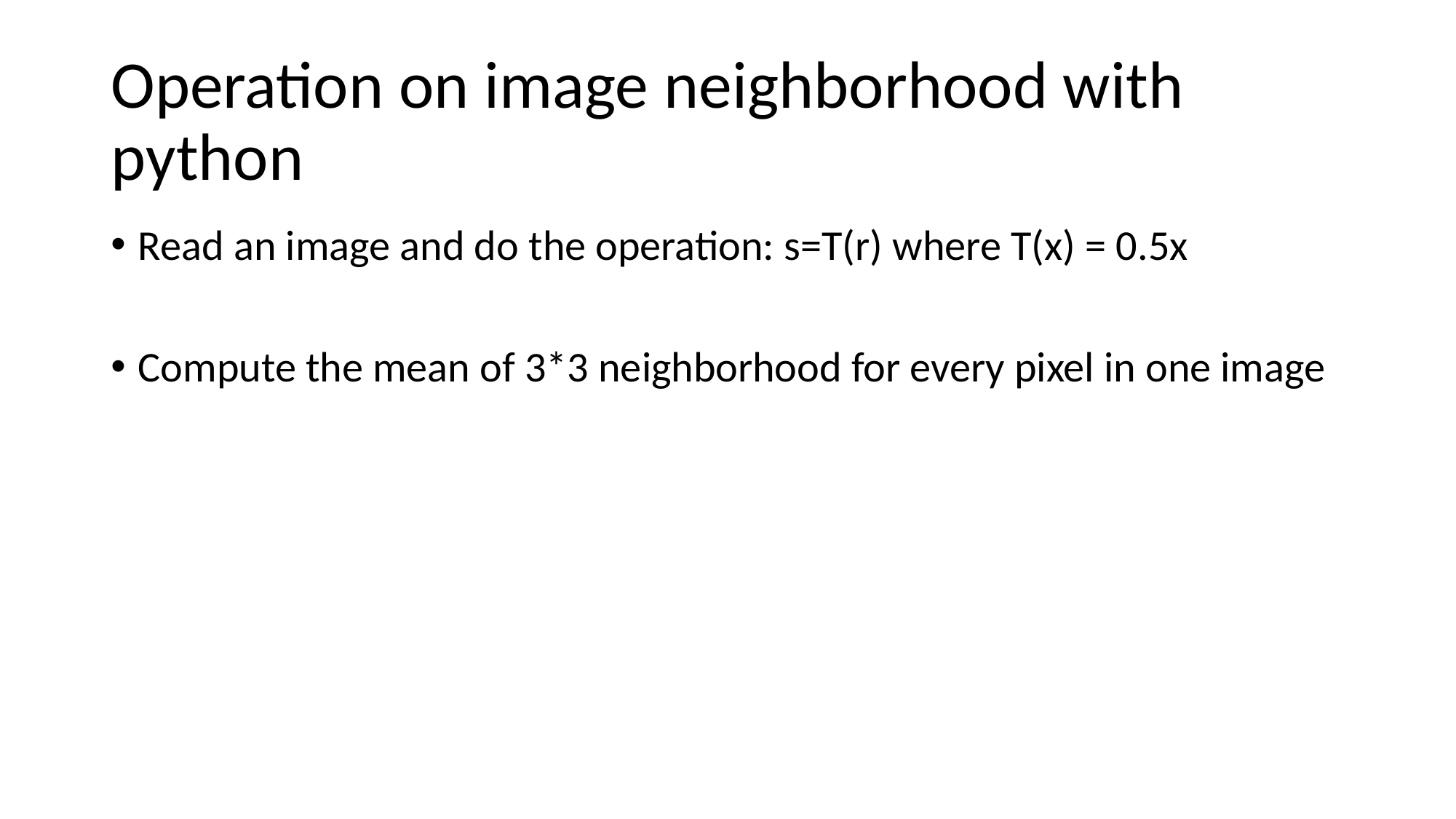

# Operation on image neighborhood with python
Read an image and do the operation: s=T(r) where T(x) = 0.5x

Compute the mean of 3*3 neighborhood for every pixel in one image